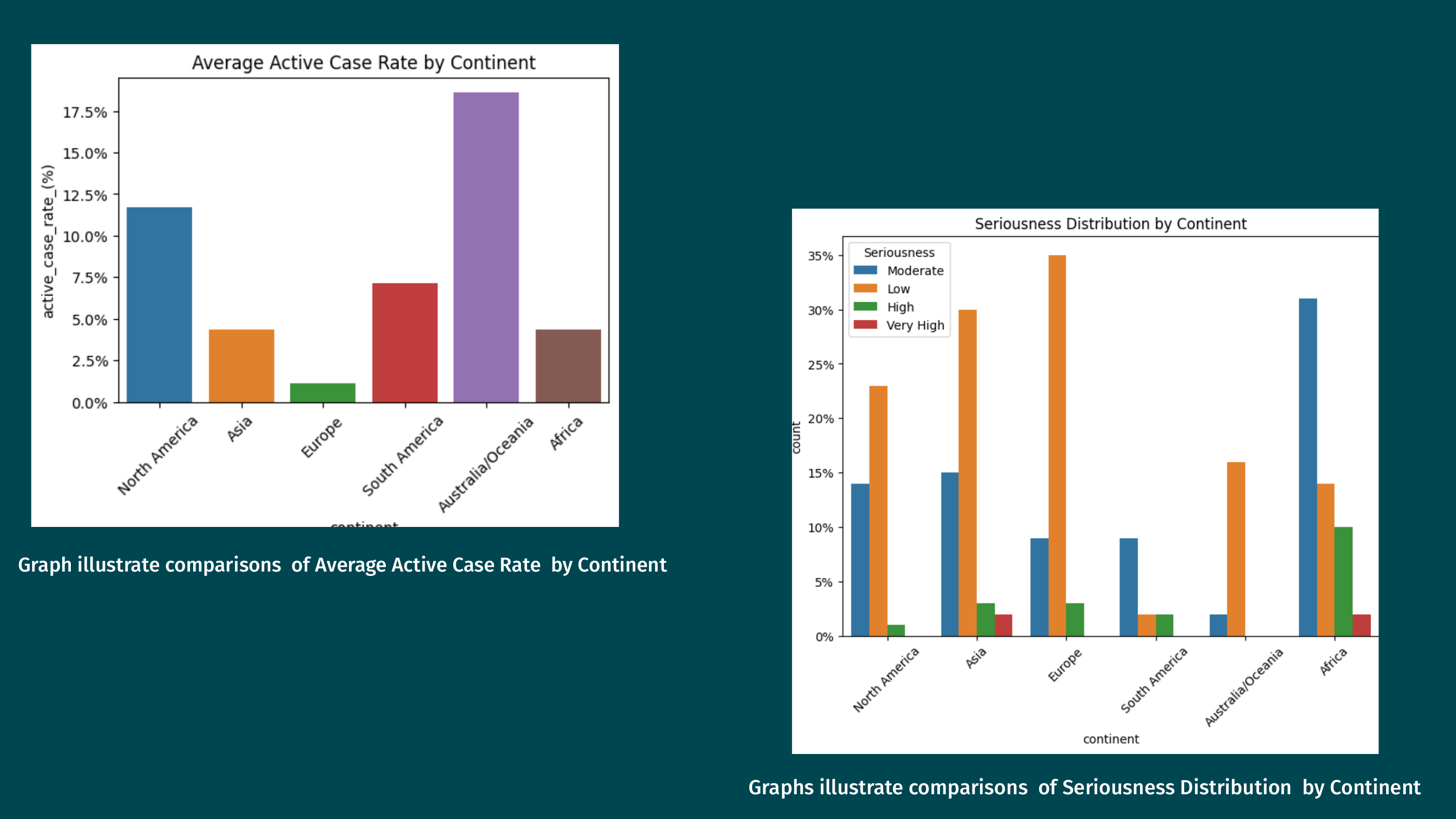

Graph illustrate comparisons  of Average Active Case Rate  by Continent
Graphs illustrate comparisons  of Seriousness Distribution  by Continent